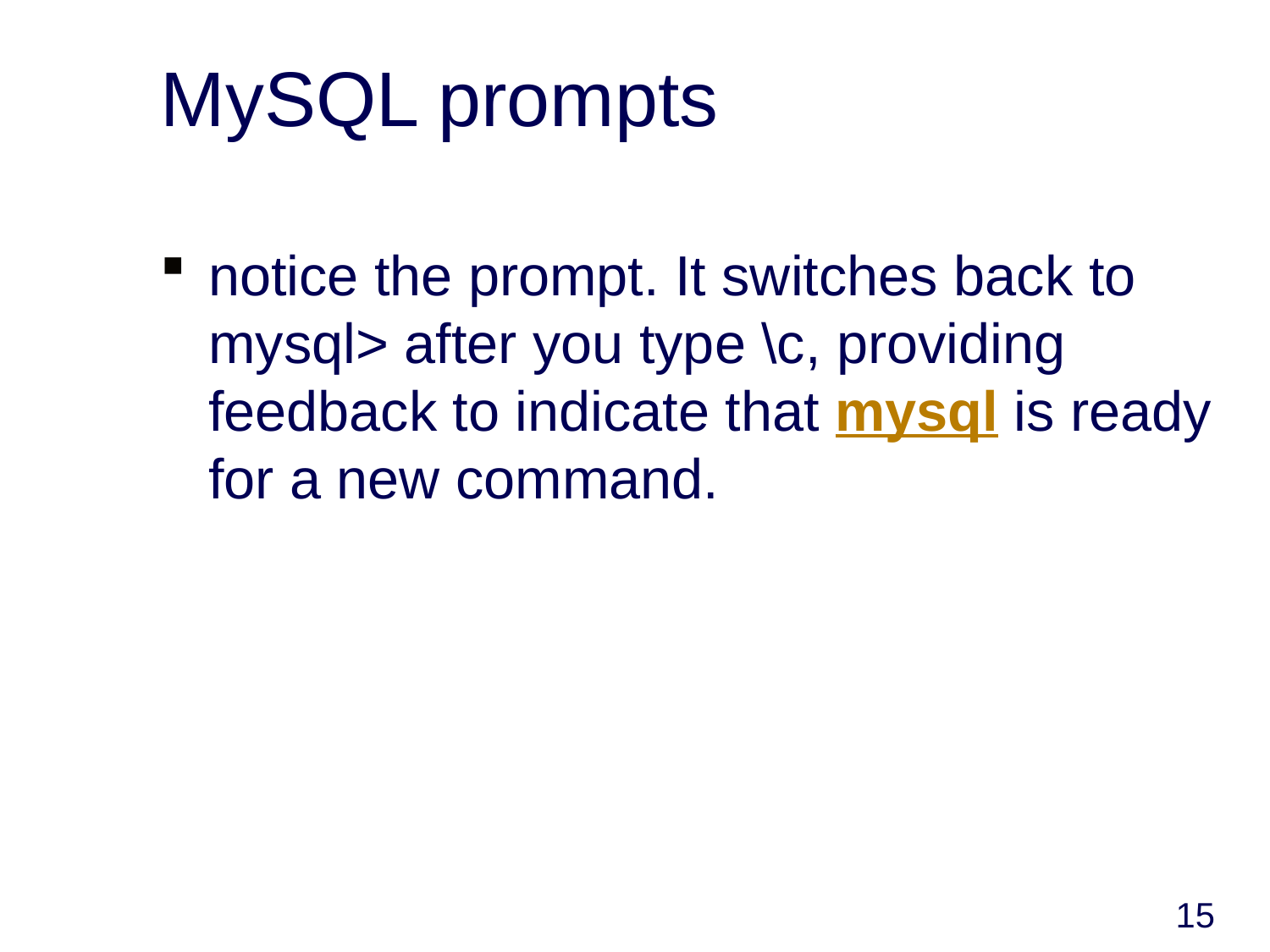

# MySQL prompts
notice the prompt. It switches back to mysql> after you type \c, providing feedback to indicate that mysql is ready for a new command.

15